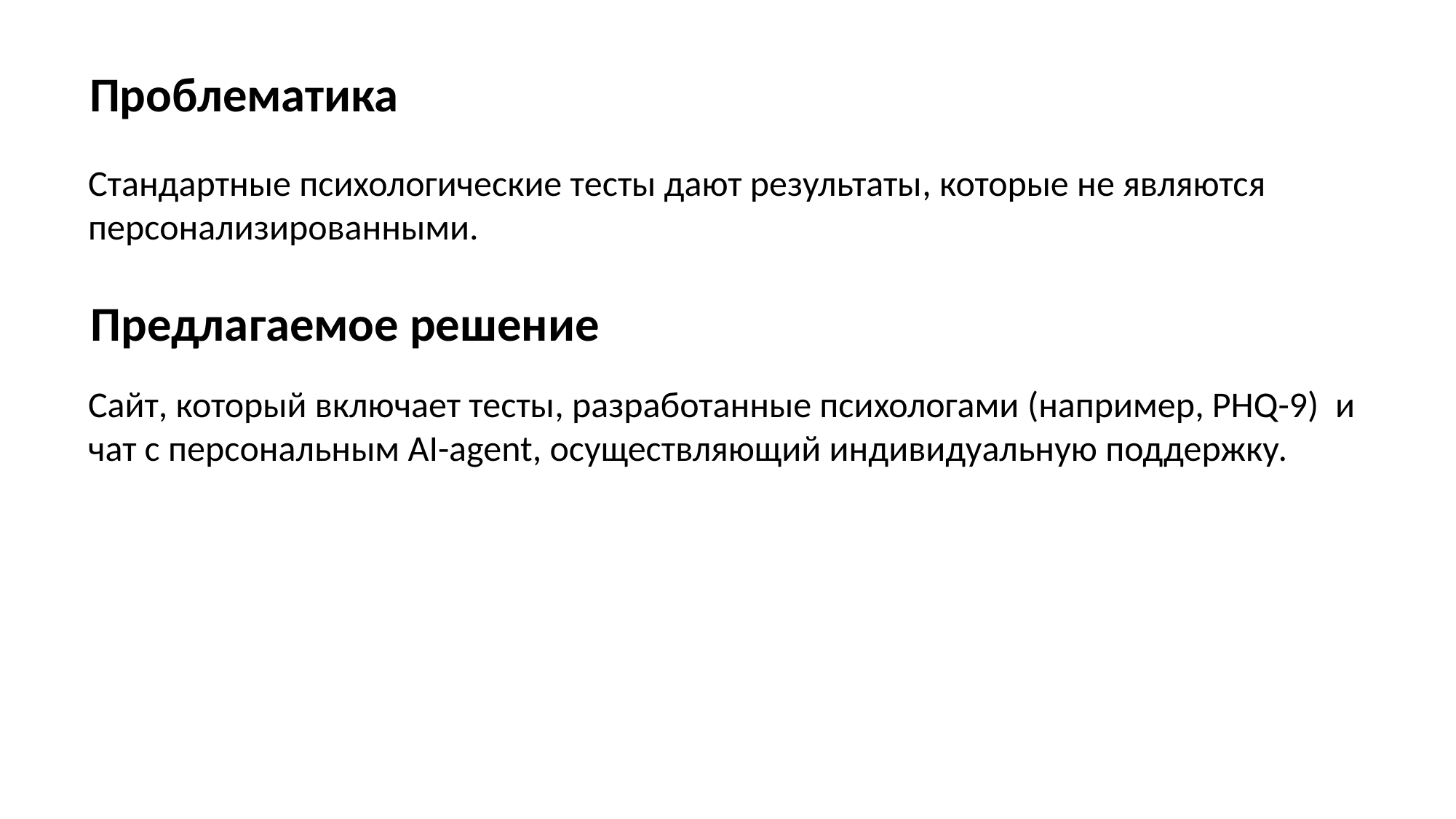

Проблематика
Стандартные психологические тесты дают результаты, которые не являются персонализированными.

Предлагаемое решение

Сайт, который включает тесты, разработанные психологами (например, PHQ-9)  и чат с персональным AI-agent, осуществляющий индивидуальную поддержку.